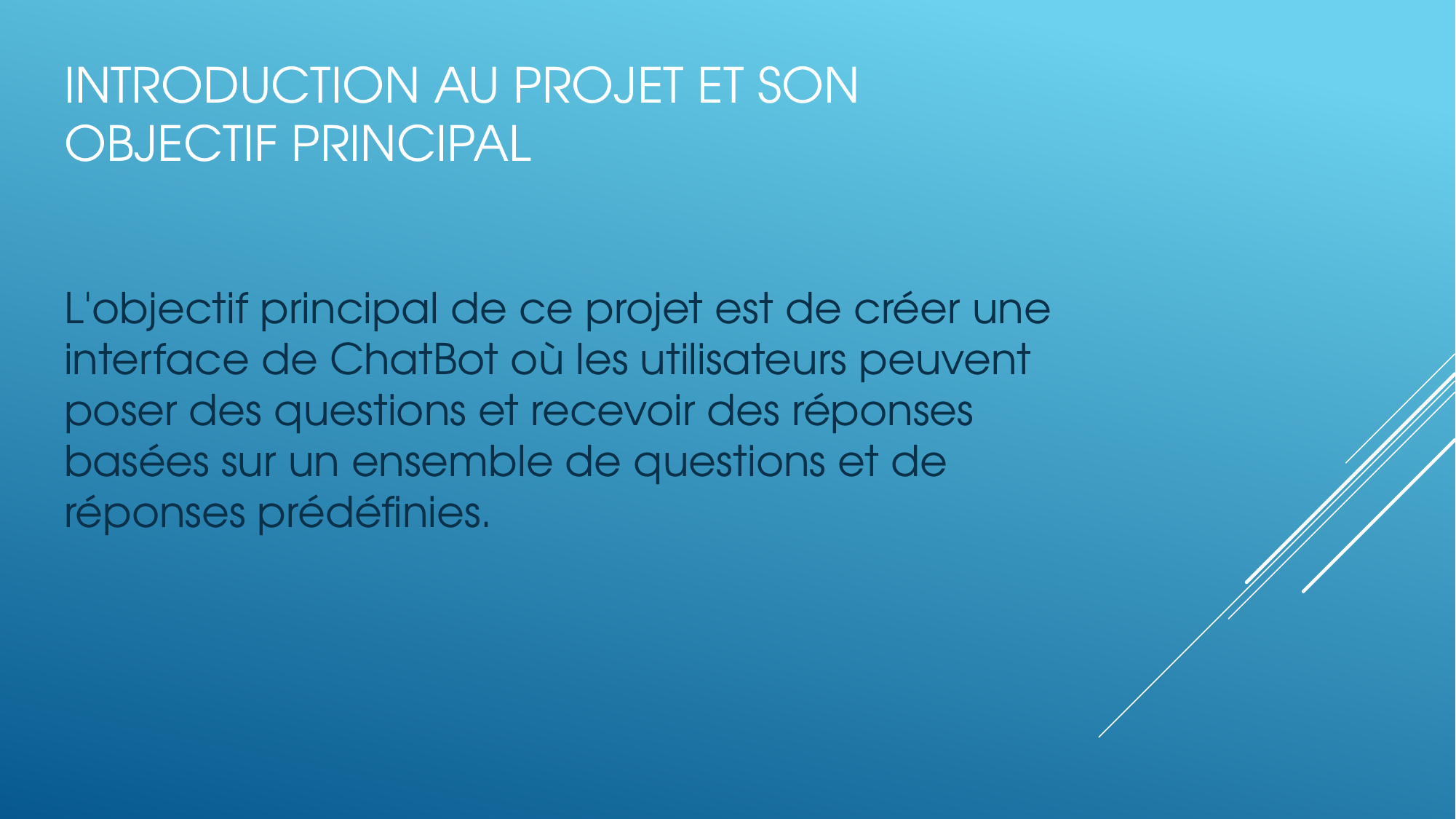

# Introduction au projet et son objectif principal
L'objectif principal de ce projet est de créer une interface de ChatBot où les utilisateurs peuvent poser des questions et recevoir des réponses basées sur un ensemble de questions et de réponses prédéfinies.